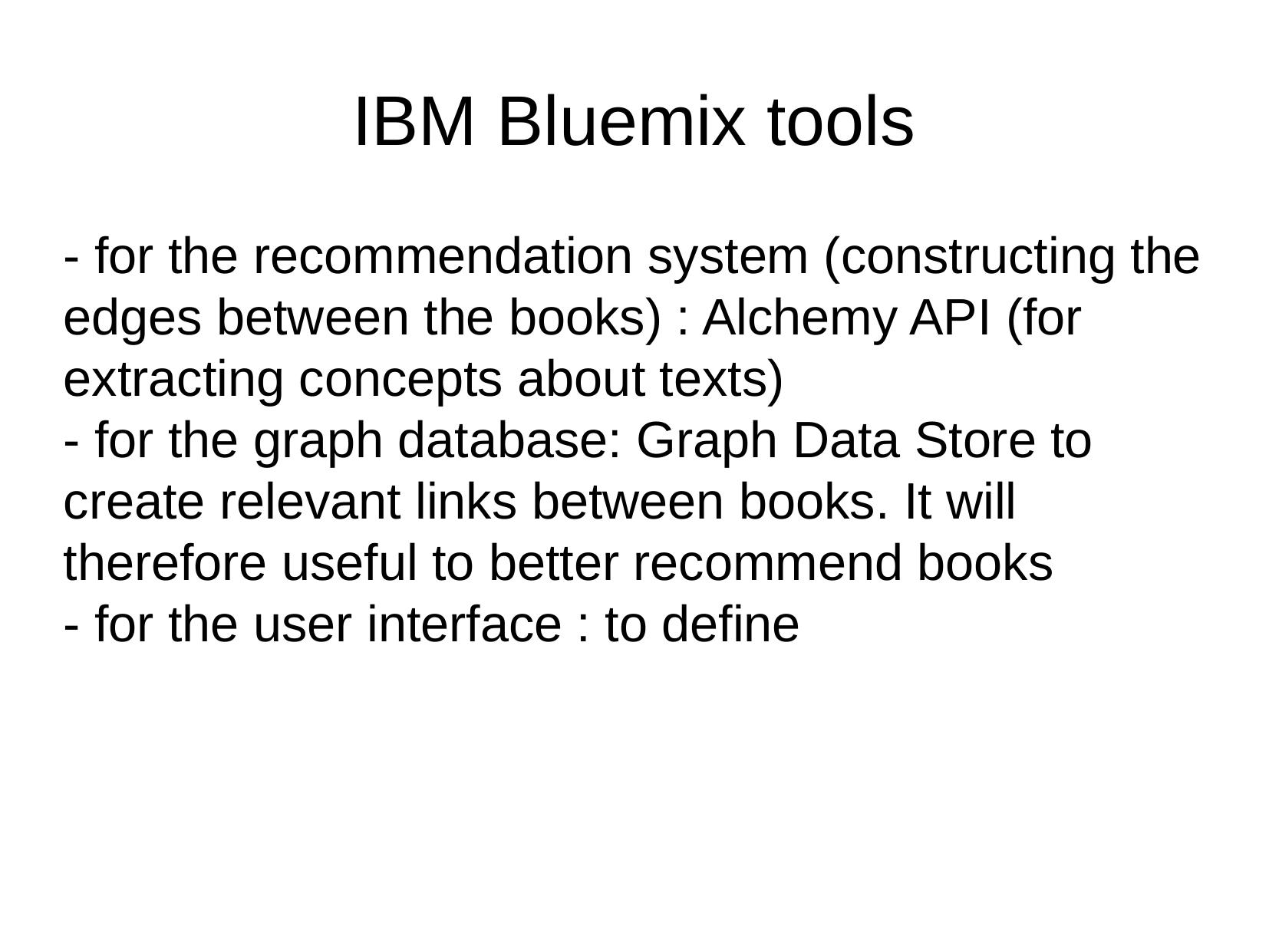

IBM Bluemix tools
- for the recommendation system (constructing the edges between the books) : Alchemy API (for extracting concepts about texts)
- for the graph database: Graph Data Store to create relevant links between books. It will therefore useful to better recommend books
- for the user interface : to define